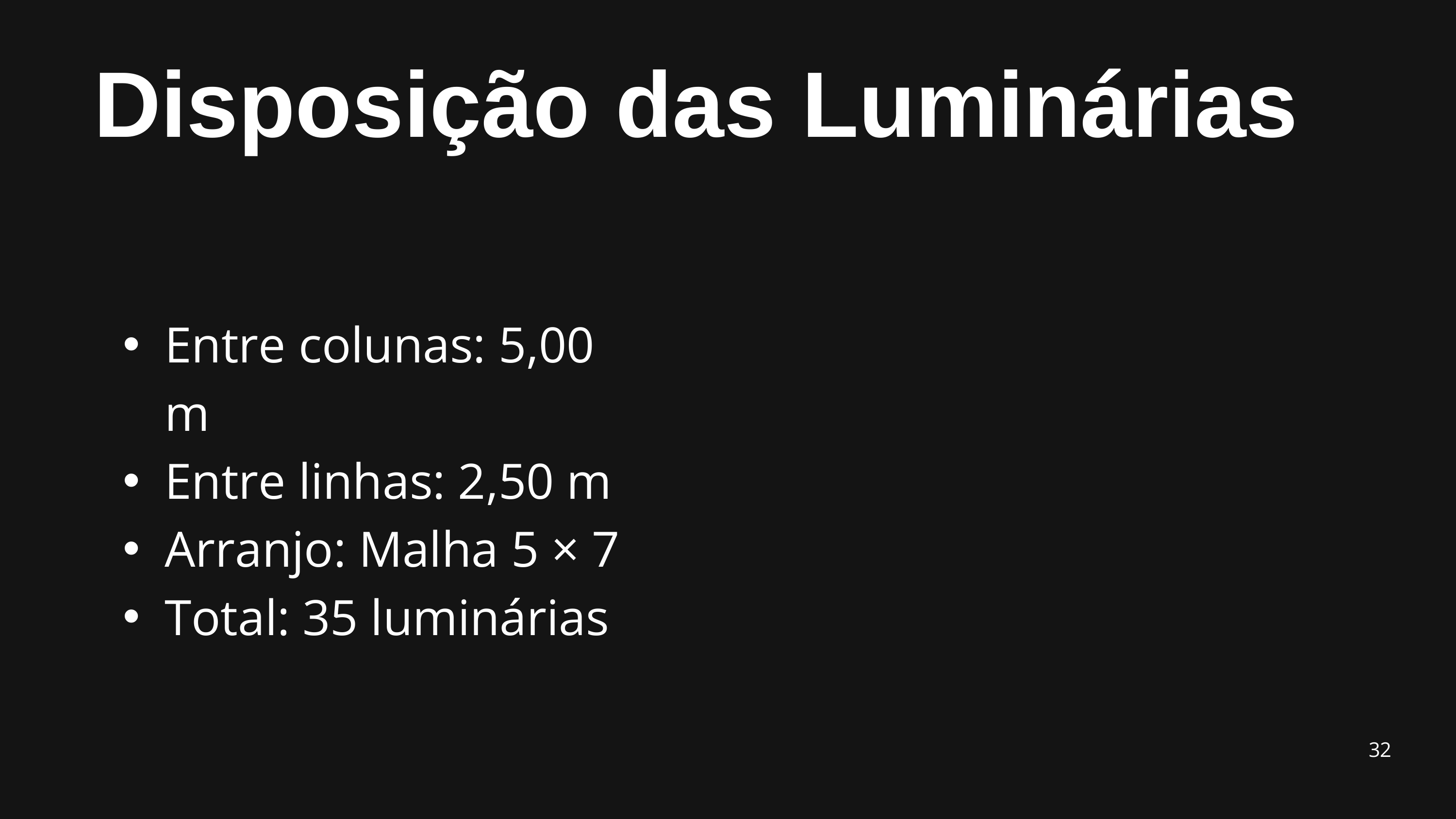

Disposição das Luminárias

Entre colunas: 5,00 m
Entre linhas: 2,50 m
Arranjo: Malha 5 × 7
Total: 35 luminárias
32